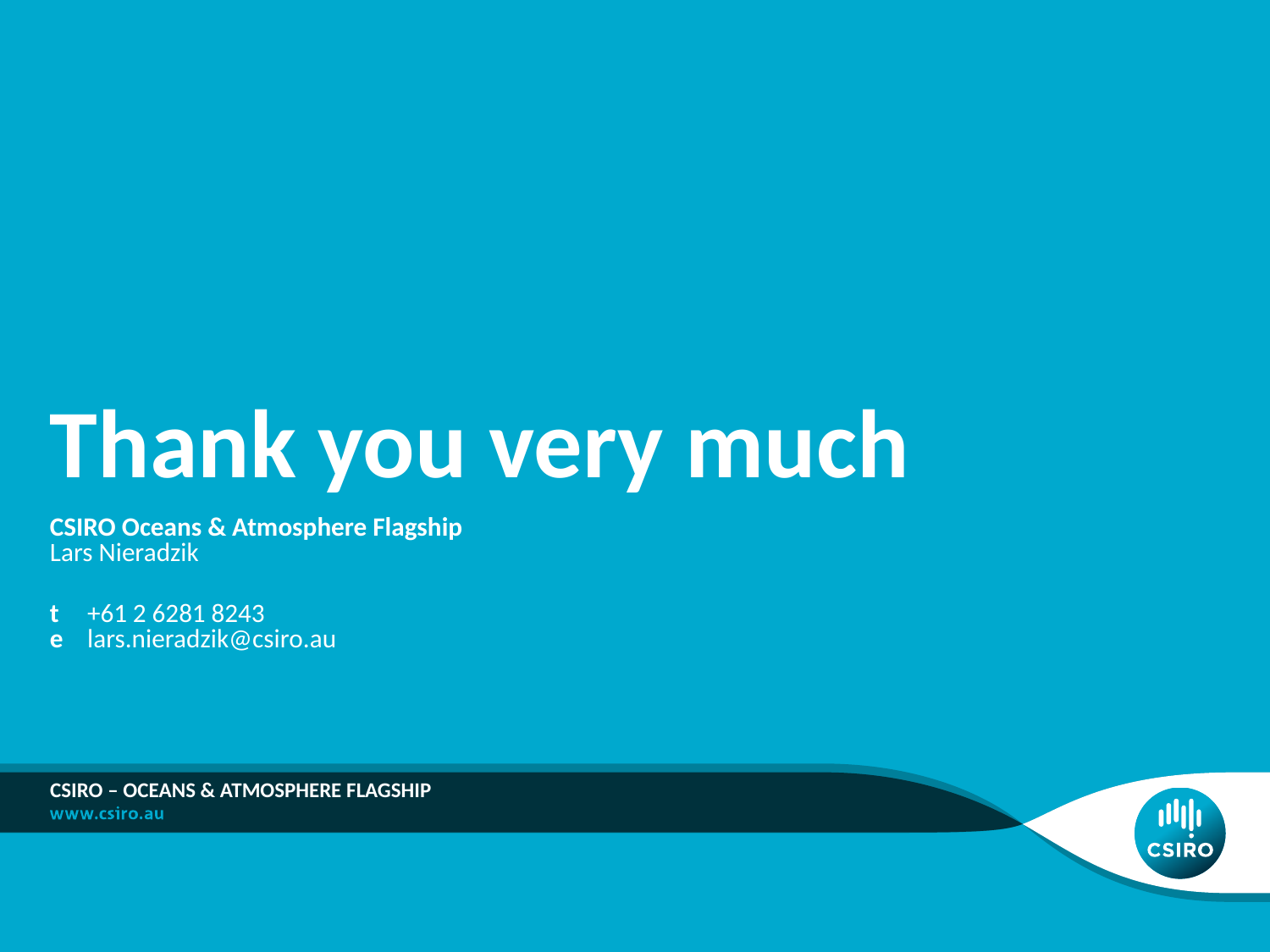

# Thank you very much
CSIRO Oceans & Atmosphere Flagship
Lars Nieradzik
t	+61 2 6281 8243
e	lars.nieradzik@csiro.au

CSIRO – Oceans & Atmosphere Flagship